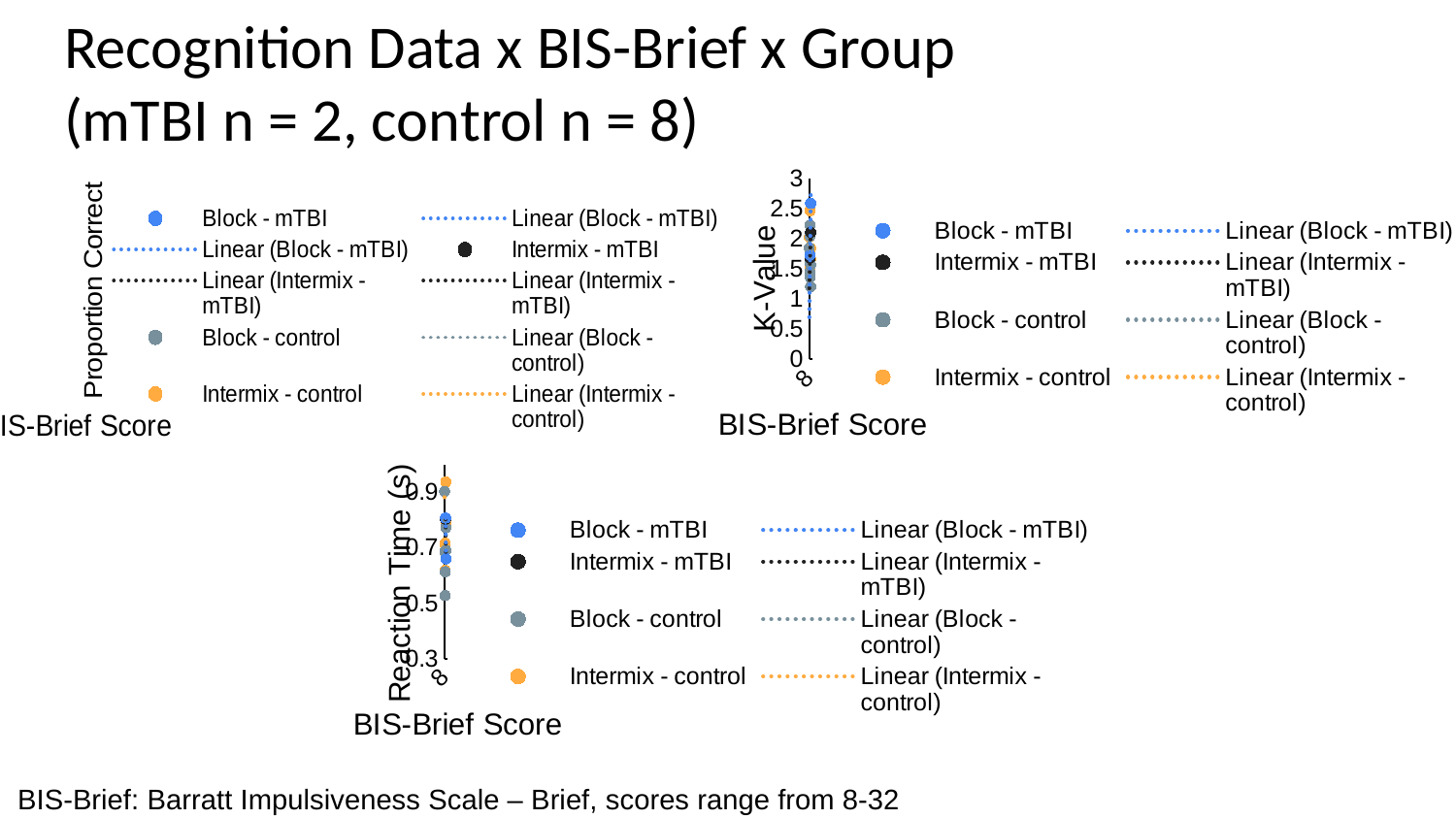

Recognition Data x BIS-Brief x Group
(mTBI n = 2, control n = 8)

### Chart

| Category |  |  |  |  |
|---|---|---|---|---|

### Chart

| Category |  |  |  |  |
|---|---|---|---|---|

### Chart

| Category |  |  |  |  |
|---|---|---|---|---|
BIS-Brief: Barratt Impulsiveness Scale – Brief, scores range from 8-32